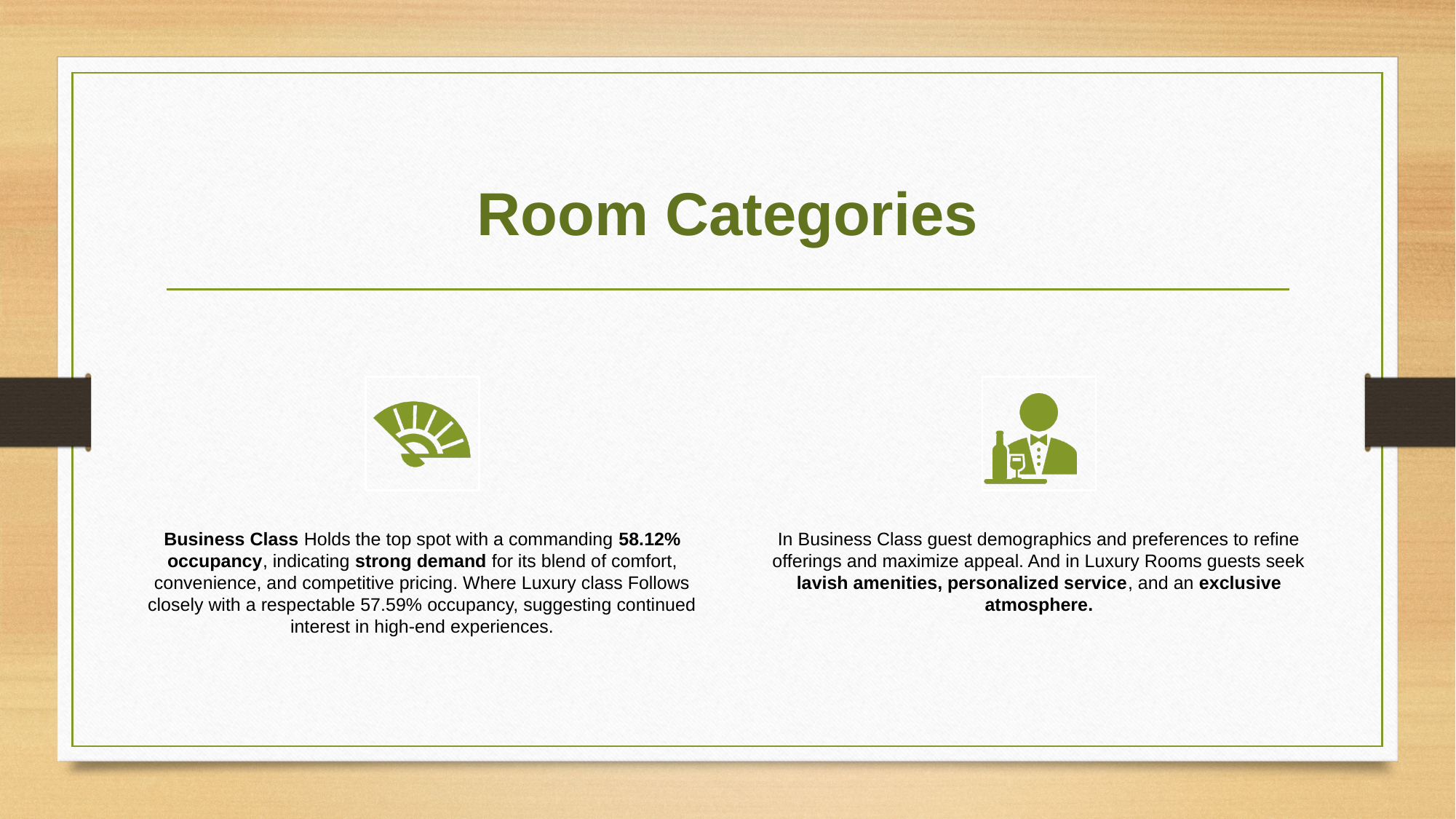

# Room Categories
Business Class Holds the top spot with a commanding 58.12% occupancy, indicating strong demand for its blend of comfort, convenience, and competitive pricing. Where Luxury class Follows closely with a respectable 57.59% occupancy, suggesting continued interest in high-end experiences.
In Business Class guest demographics and preferences to refine offerings and maximize appeal. And in Luxury Rooms guests seek lavish amenities, personalized service, and an exclusive atmosphere.